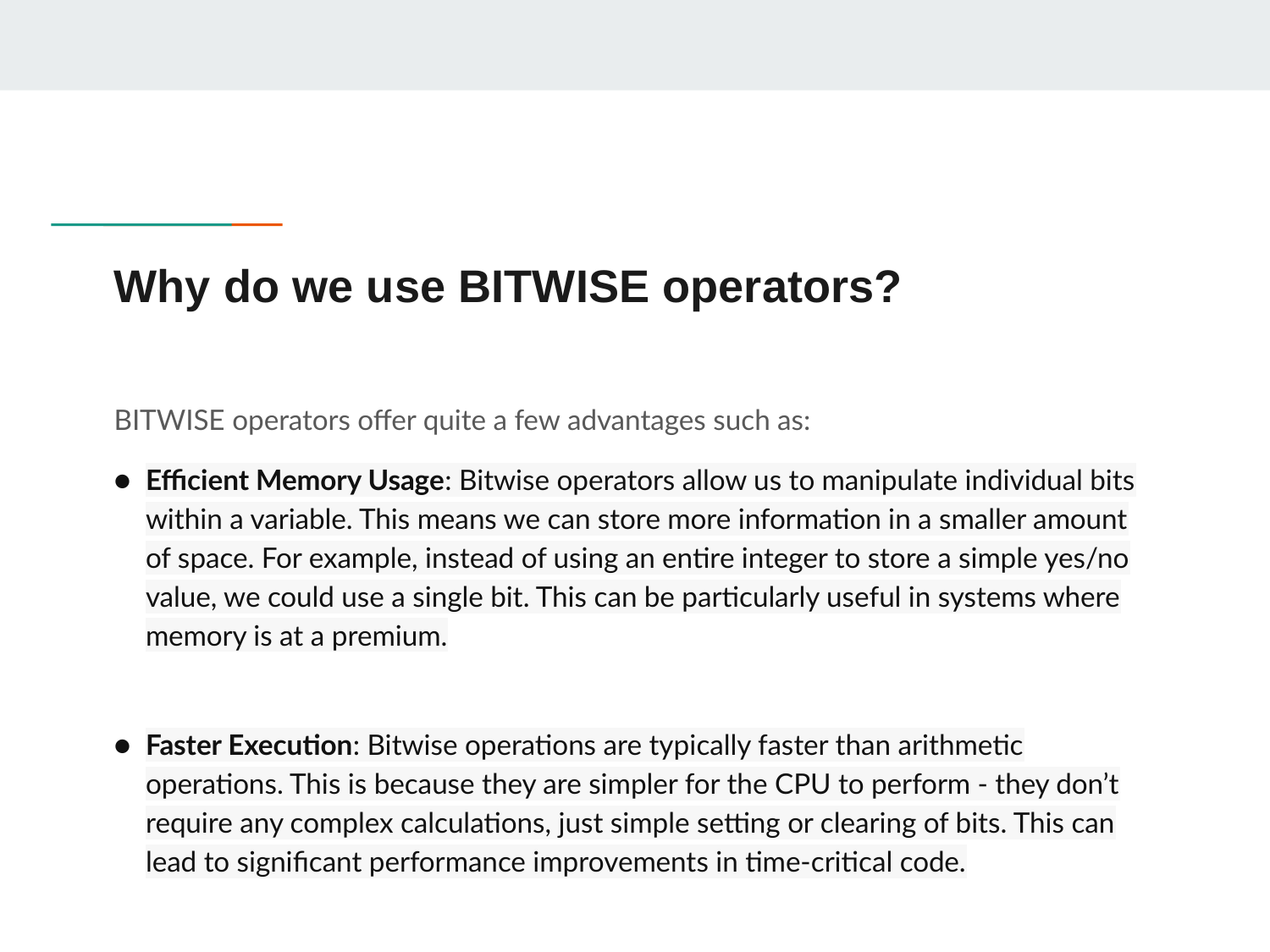

# Why do we use BITWISE operators?
BITWISE operators offer quite a few advantages such as:
Efficient Memory Usage: Bitwise operators allow us to manipulate individual bits within a variable. This means we can store more information in a smaller amount of space. For example, instead of using an entire integer to store a simple yes/no value, we could use a single bit. This can be particularly useful in systems where memory is at a premium.

Faster Execution: Bitwise operations are typically faster than arithmetic operations. This is because they are simpler for the CPU to perform - they don’t require any complex calculations, just simple setting or clearing of bits. This can lead to significant performance improvements in time-critical code.